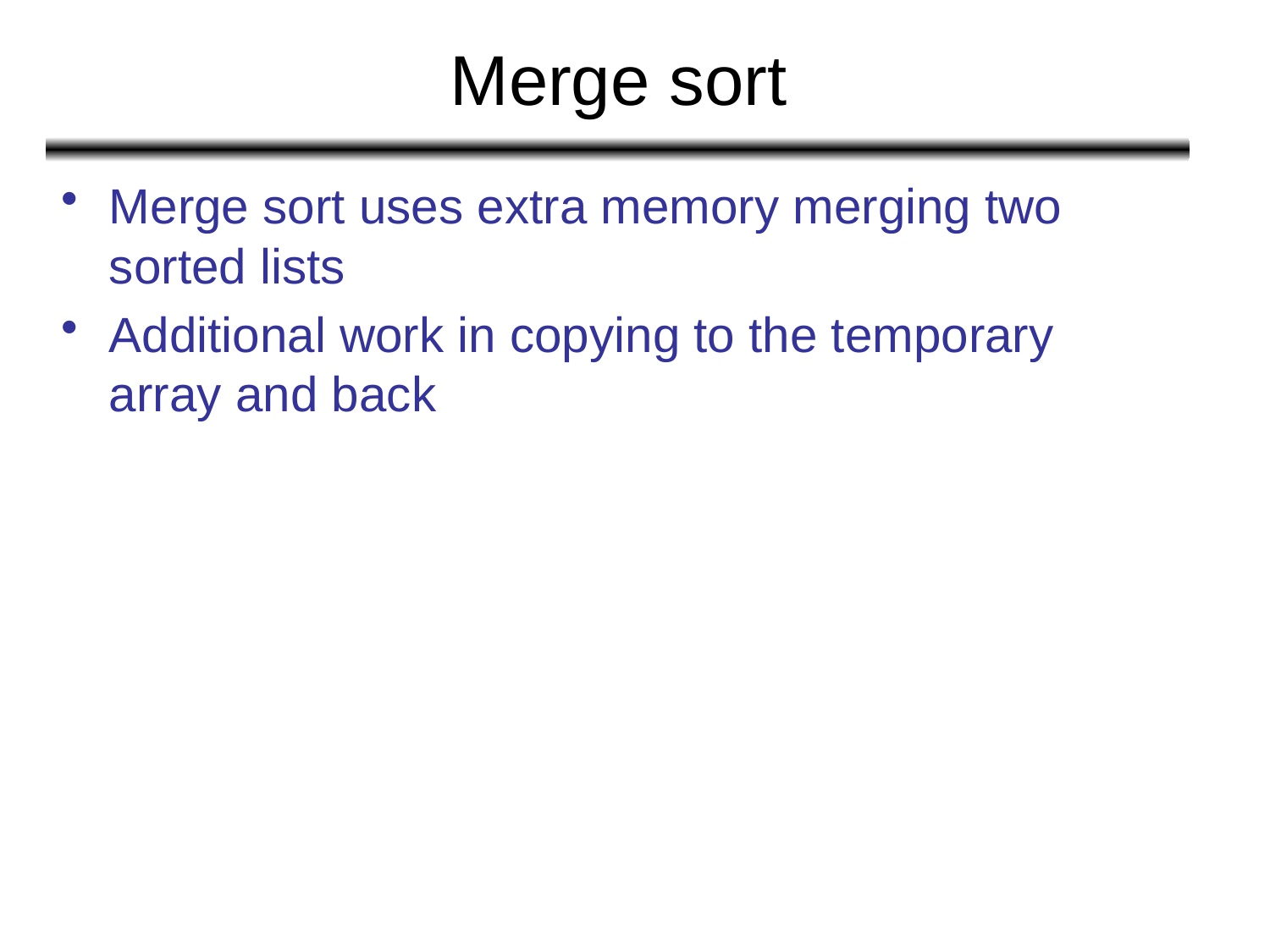

# Merge sort
Merge sort uses extra memory merging two sorted lists
Additional work in copying to the temporary array and back